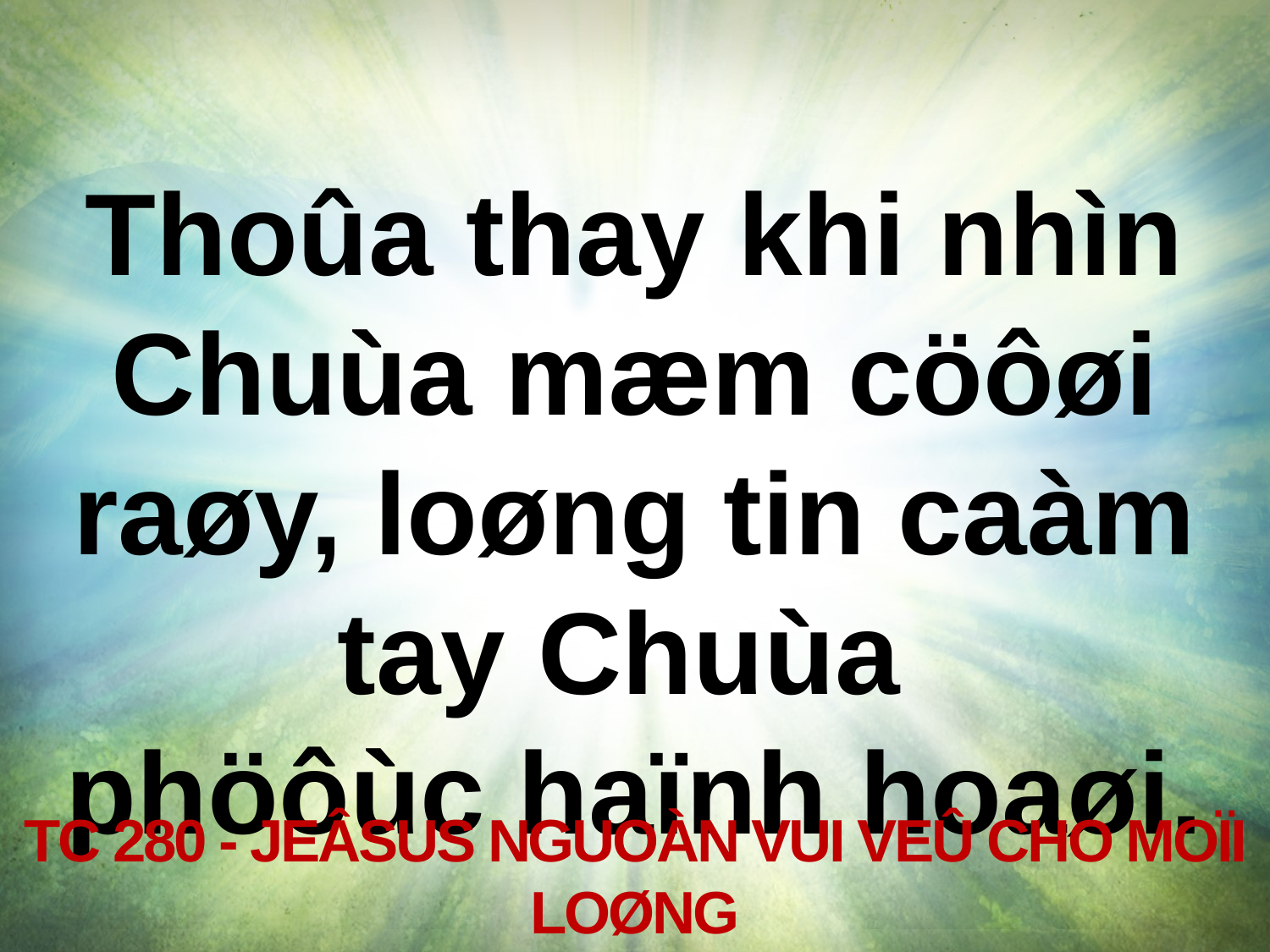

Thoûa thay khi nhìn Chuùa mæm cöôøi raøy, loøng tin caàm tay Chuùa
phöôùc haïnh hoaøi.
TC 280 - JEÂSUS NGUOÀN VUI VEÛ CHO MOÏI LOØNG